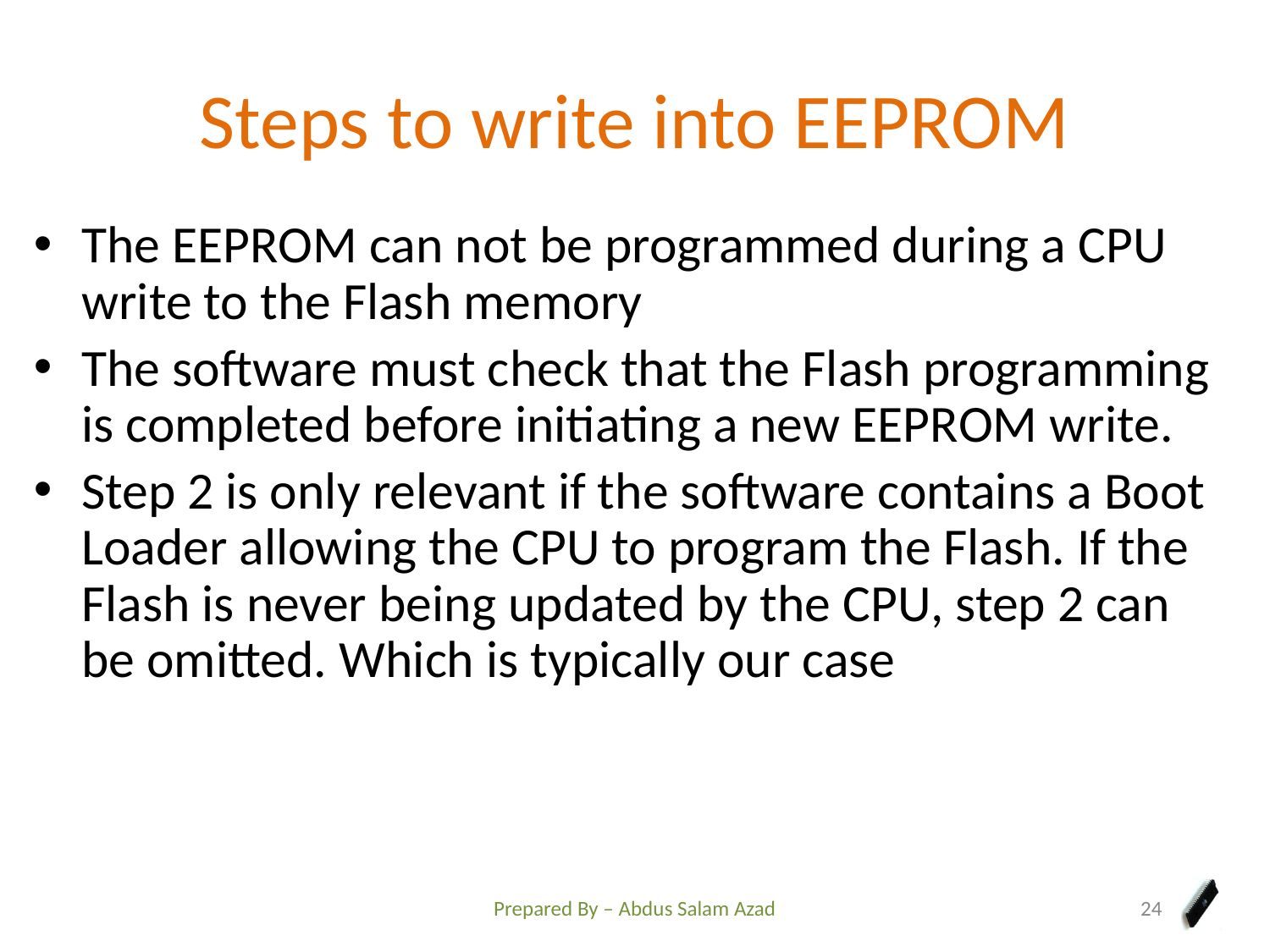

# Steps to write into EEPROM
The EEPROM can not be programmed during a CPU write to the Flash memory
The software must check that the Flash programming is completed before initiating a new EEPROM write.
Step 2 is only relevant if the software contains a Boot Loader allowing the CPU to program the Flash. If the Flash is never being updated by the CPU, step 2 can be omitted. Which is typically our case
Prepared By – Abdus Salam Azad
24